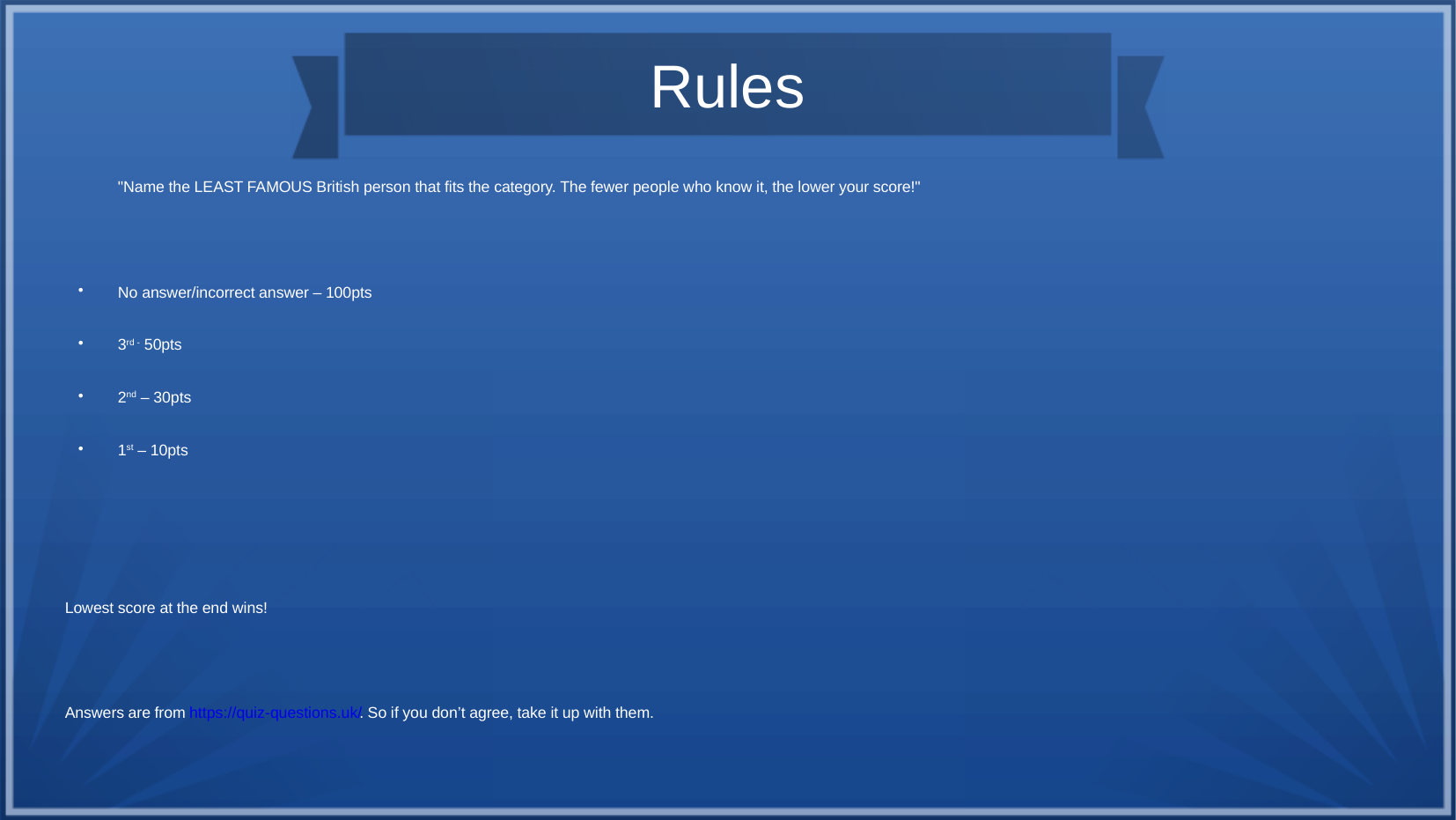

# Rules
"Name the LEAST FAMOUS British person that fits the category. The fewer people who know it, the lower your score!"

No answer/incorrect answer – 100pts
3rd - 50pts
2nd – 30pts
1st – 10pts

Lowest score at the end wins!

Answers are from https://quiz-questions.uk/. So if you don’t agree, take it up with them.